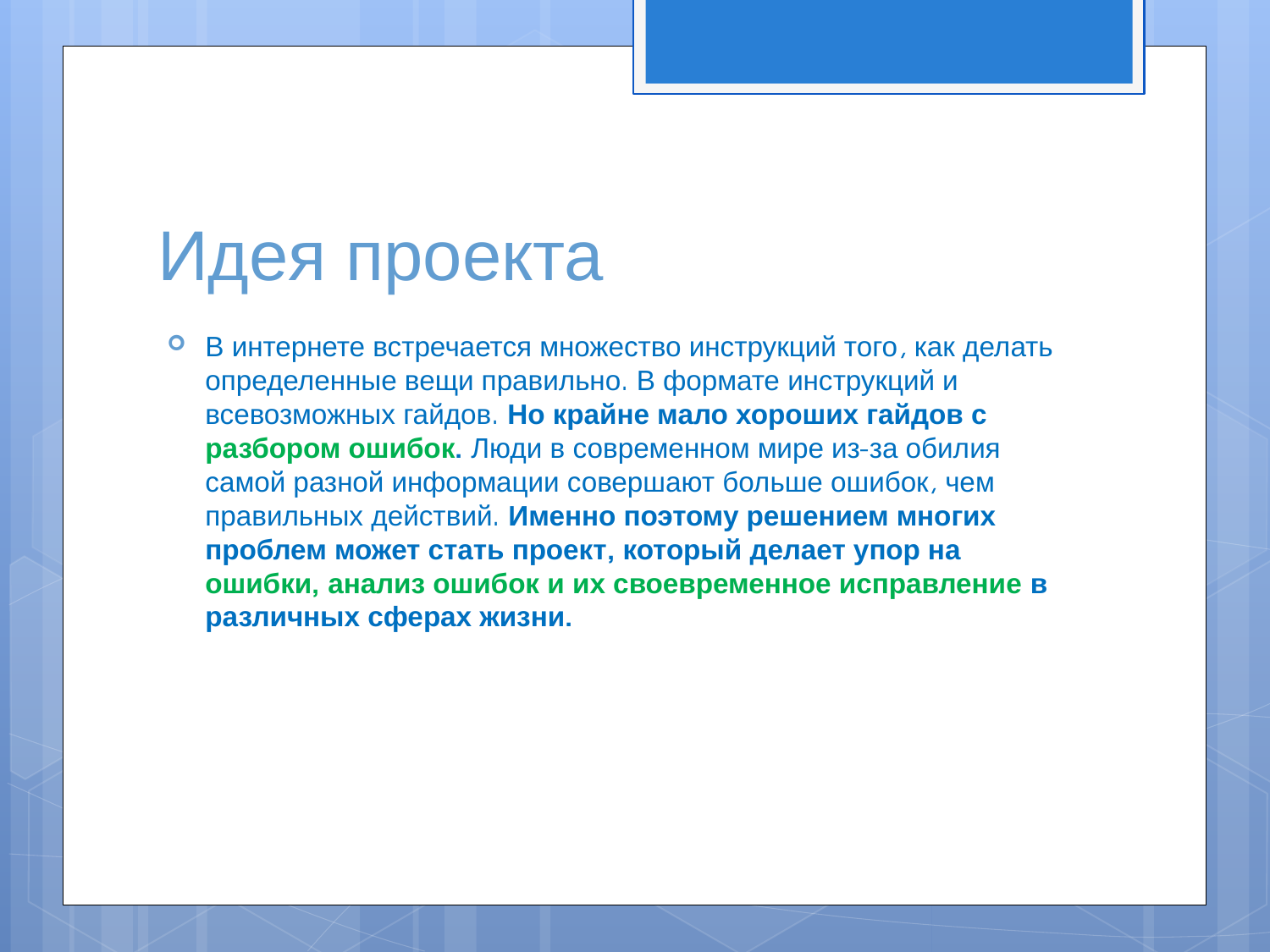

# Идея проекта
В интернете встречается множество инструкций того, как делать определенные вещи правильно. В формате инструкций и всевозможных гайдов. Но крайне мало хороших гайдов с разбором ошибок. Люди в современном мире из-за обилия самой разной информации совершают больше ошибок, чем правильных действий. Именно поэтому решением многих проблем может стать проект, который делает упор на ошибки, анализ ошибок и их своевременное исправление в различных сферах жизни.